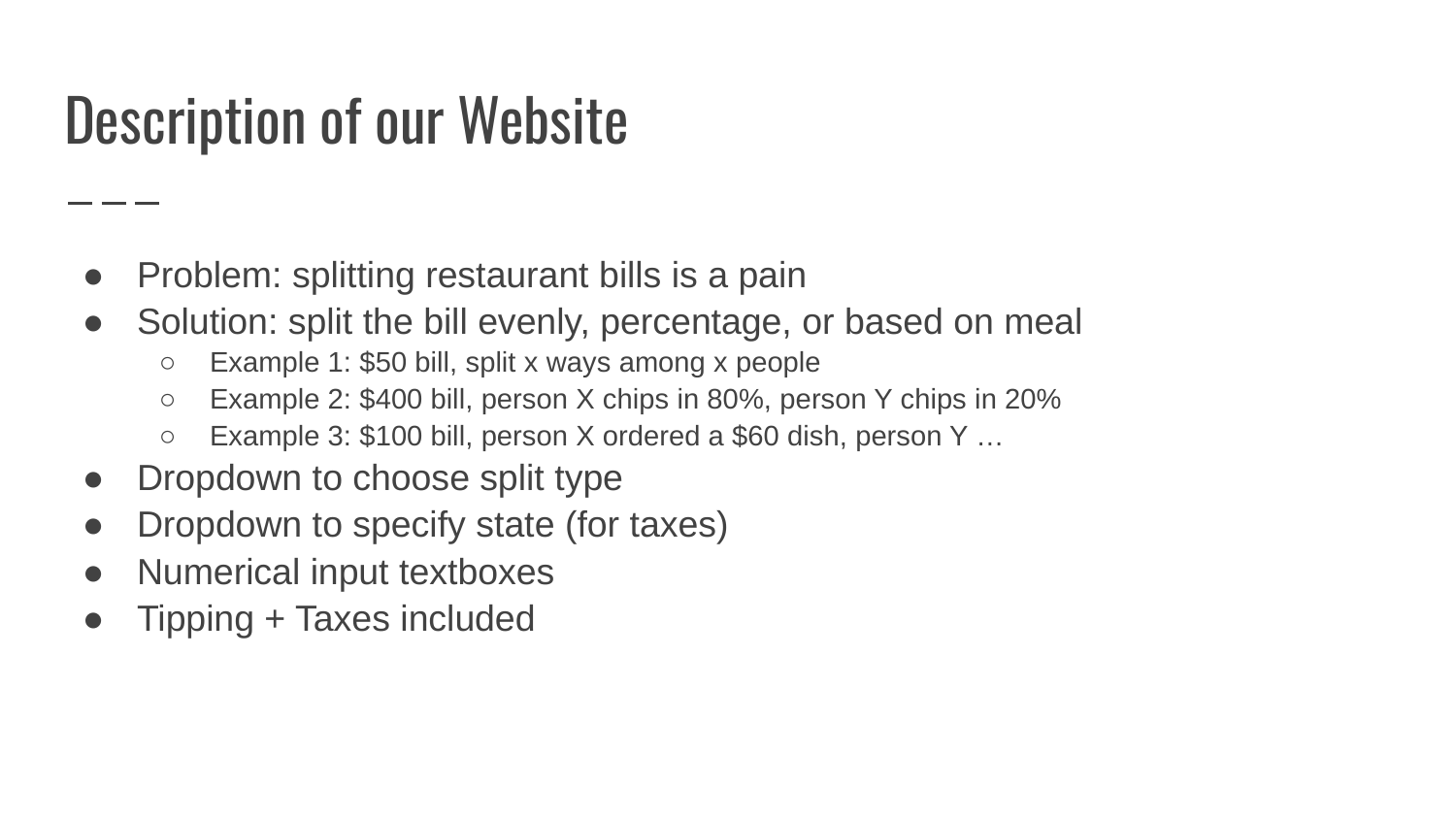

# Description of our Website
Problem: splitting restaurant bills is a pain
Solution: split the bill evenly, percentage, or based on meal
Example 1: $50 bill, split x ways among x people
Example 2: $400 bill, person X chips in 80%, person Y chips in 20%
Example 3: $100 bill, person X ordered a $60 dish, person Y …
Dropdown to choose split type
Dropdown to specify state (for taxes)
Numerical input textboxes
Tipping + Taxes included